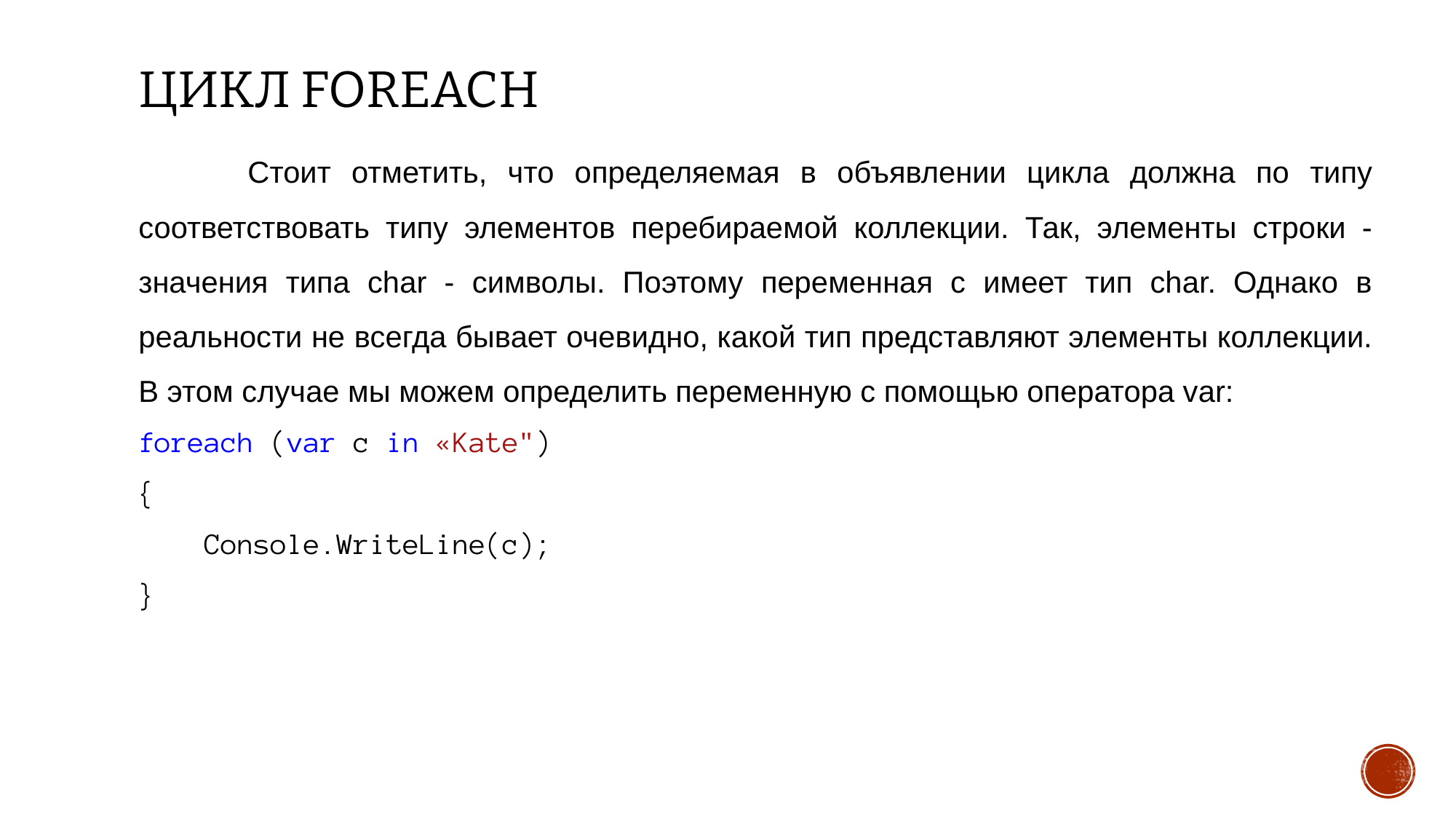

# Цикл foreach
	Стоит отметить, что определяемая в объявлении цикла должна по типу соответствовать типу элементов перебираемой коллекции. Так, элементы строки - значения типа char - символы. Поэтому переменная c имеет тип char. Однако в реальности не всегда бывает очевидно, какой тип представляют элементы коллекции. В этом случае мы можем определить переменную с помощью оператора var:
foreach (var c in «Kate")
{
    Console.WriteLine(c);
}